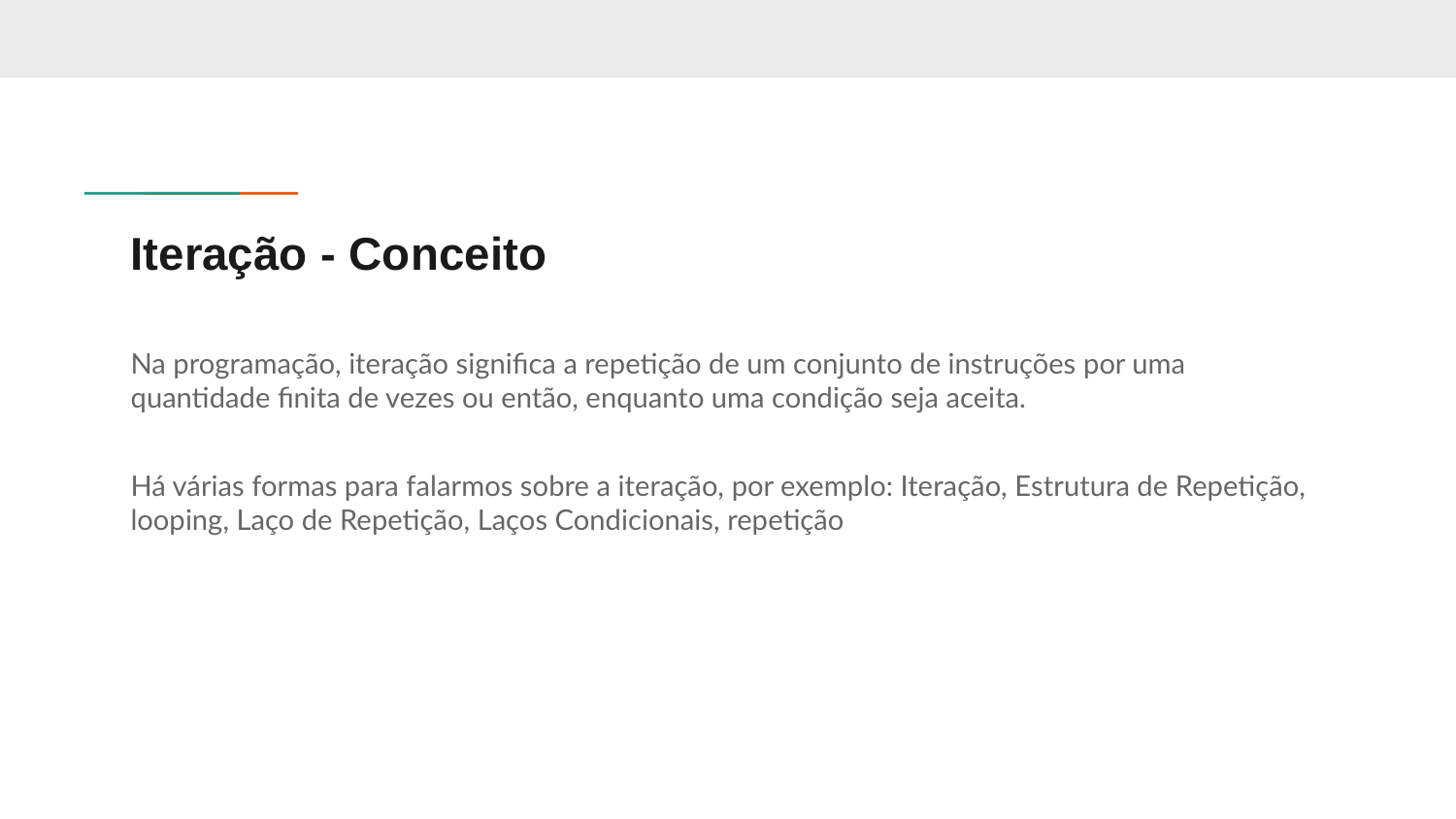

# Iteração - Conceito
Na programação, iteração significa a repetição de um conjunto de instruções por uma quantidade finita de vezes ou então, enquanto uma condição seja aceita.

Há várias formas para falarmos sobre a iteração, por exemplo: Iteração, Estrutura de Repetição, looping, Laço de Repetição, Laços Condicionais, repetição